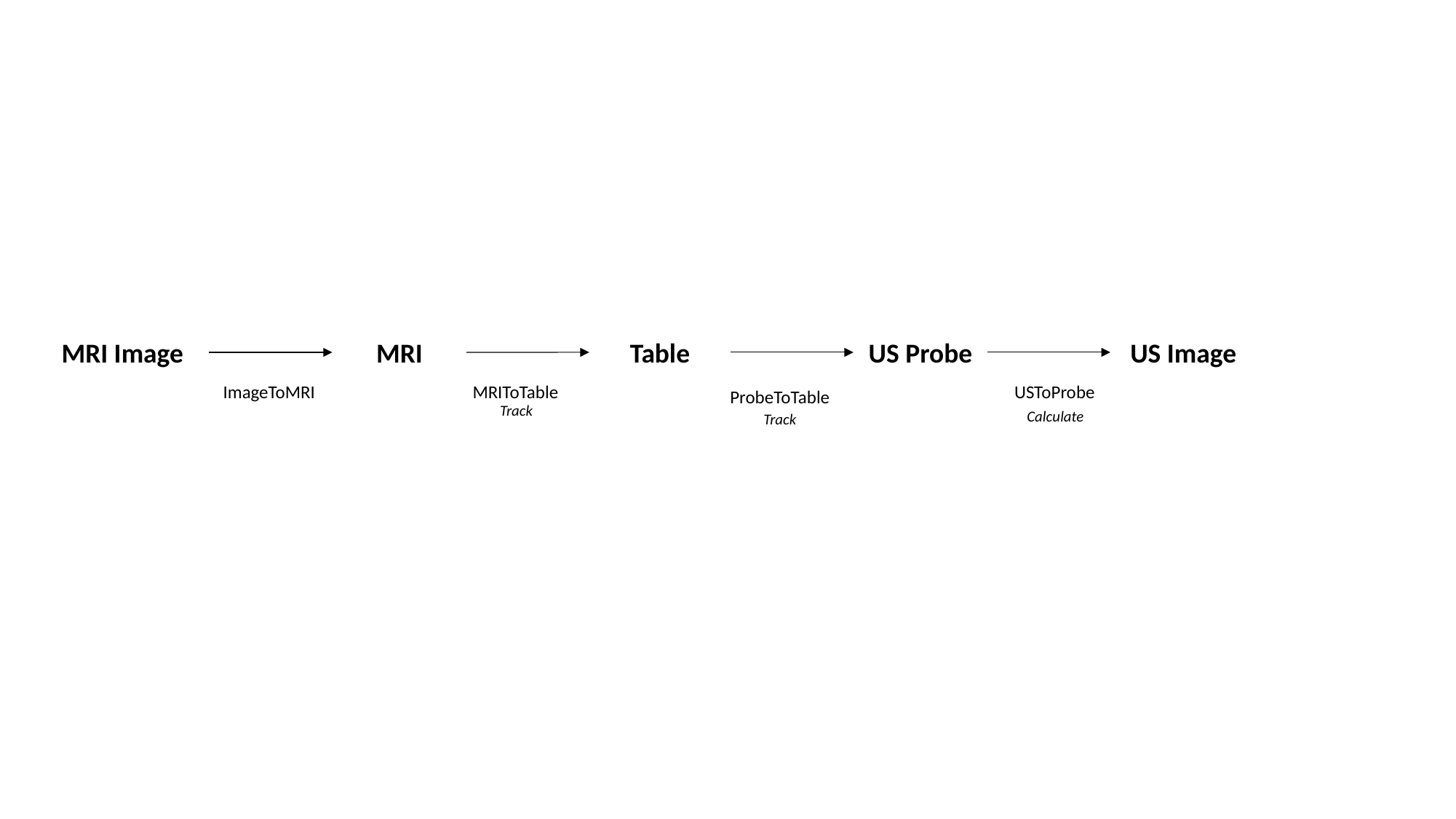

Table
US Probe
US Image
MRI Image
MRI
ImageToMRI
MRIToTable
USToProbe
ProbeToTable
Track
Calculate
Track